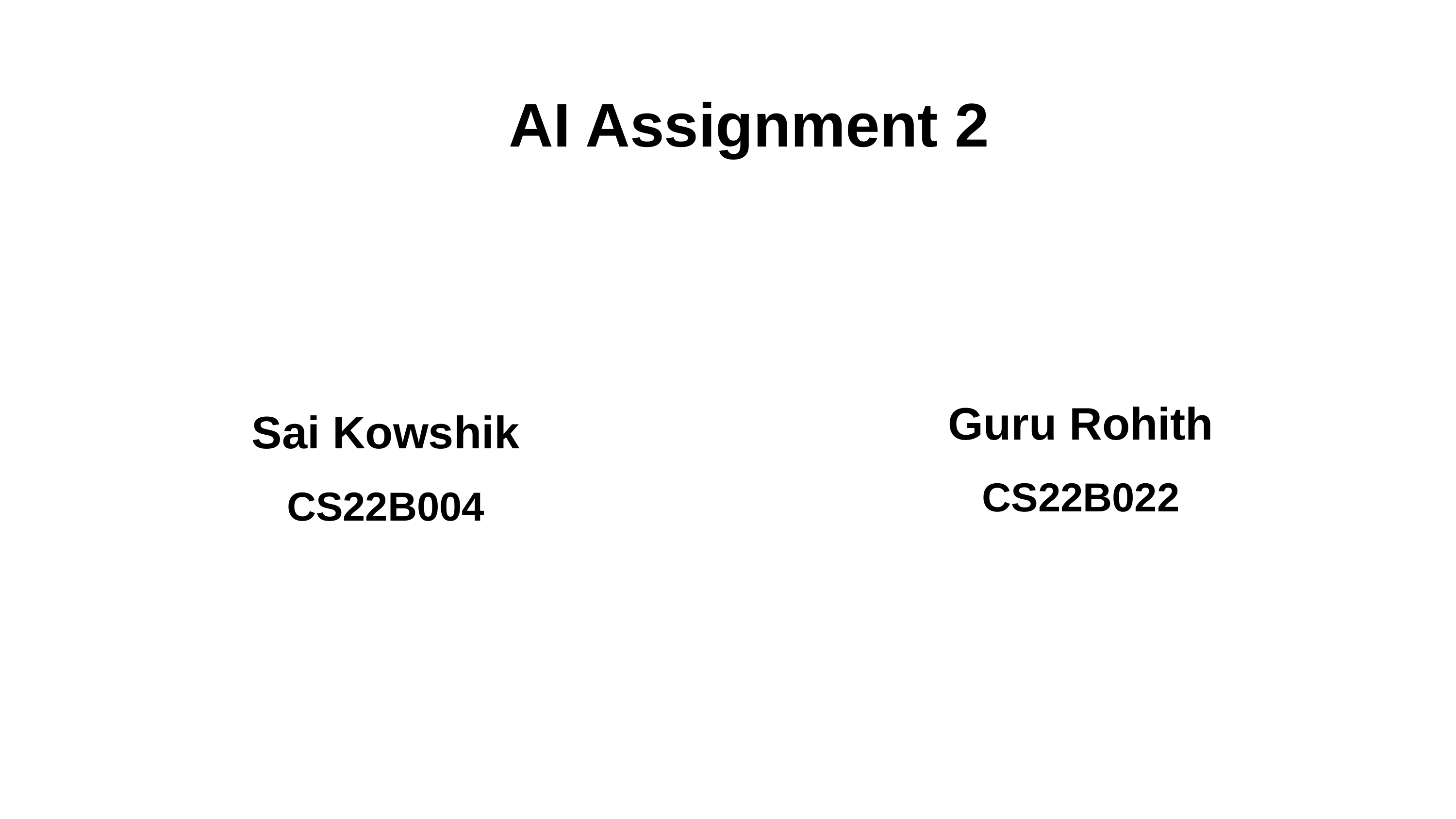

AI Assignment 2
Guru Rohith
Sai Kowshik
CS22B022
CS22B004